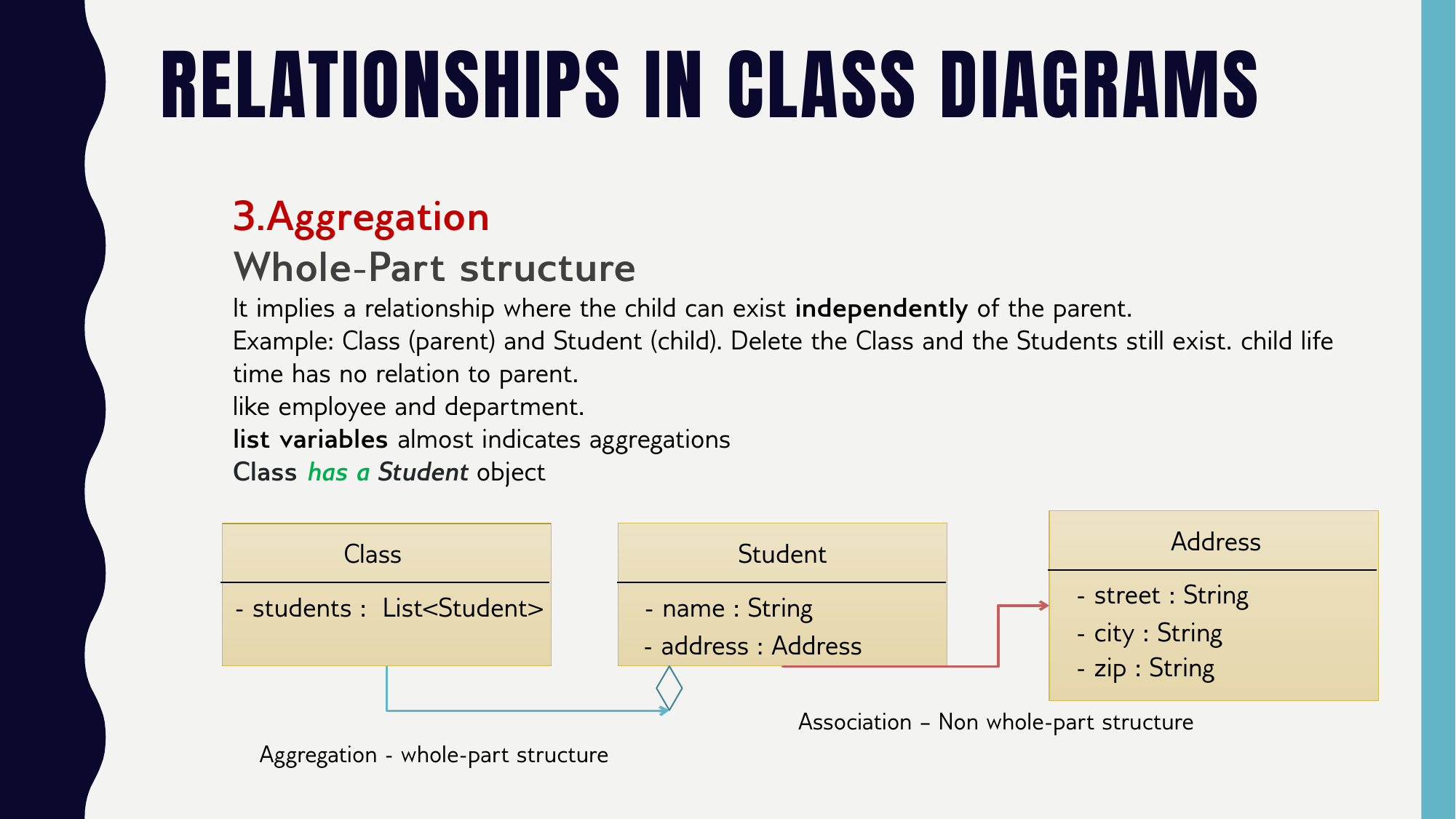

# Relationships in Class Diagrams
3.Aggregation
Whole-Part structure
It implies a relationship where the child can exist independently of the parent.
Example: Class (parent) and Student (child). Delete the Class and the Students still exist. child life time has no relation to parent.
like employee and department.
list variables almost indicates aggregations
Class has a Student object

Address

Class
Student
- street : String
- students :  List<Student>
- name : String
- city : String
- address : Address
- zip : String

Association – Non whole-part structure
Aggregation - whole-part structure